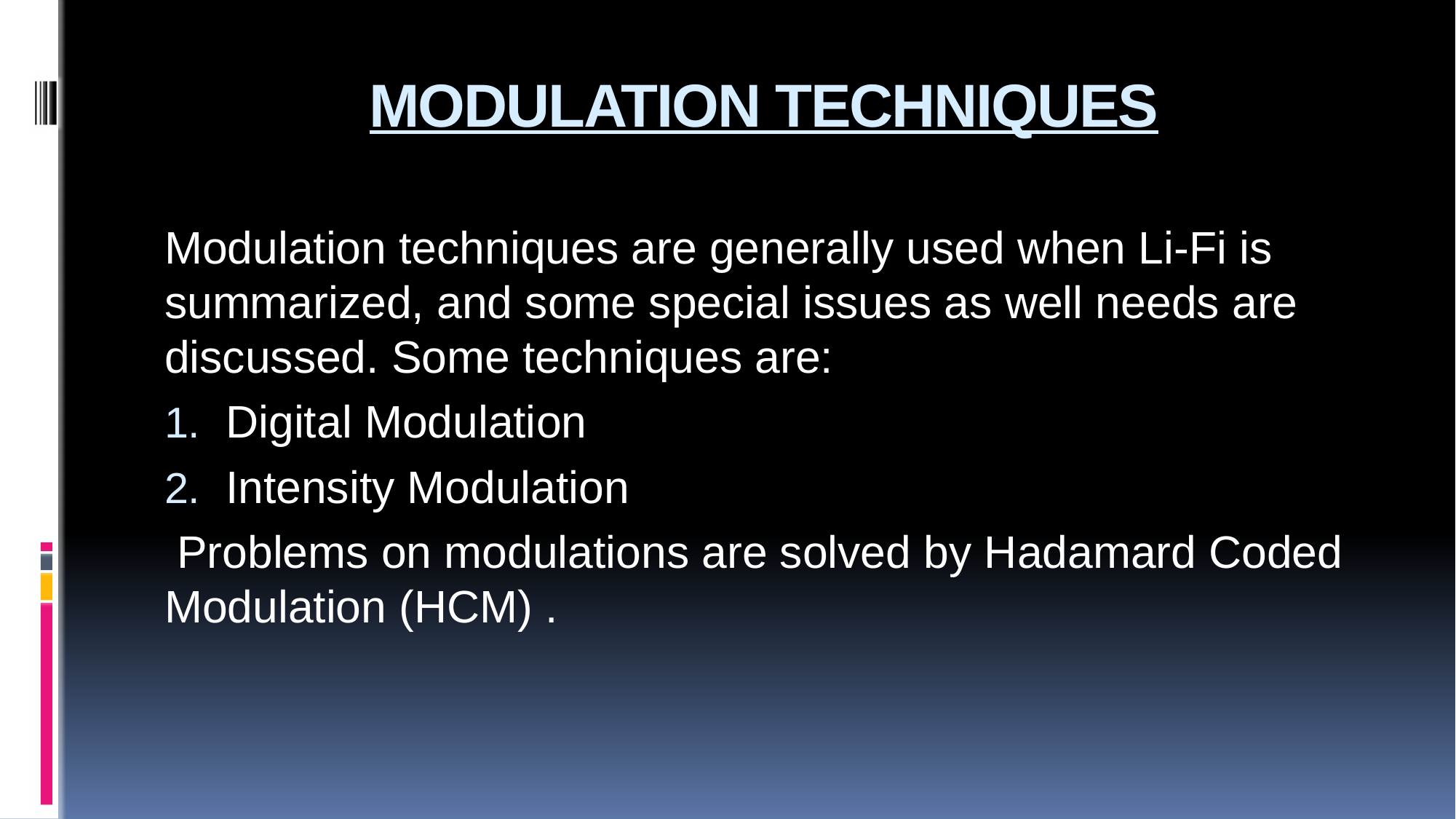

# MODULATION TECHNIQUES
Modulation techniques are generally used when Li-Fi is summarized, and some special issues as well needs are discussed. Some techniques are:
Digital Modulation
Intensity Modulation
 Problems on modulations are solved by Hadamard Coded Modulation (HCM) .